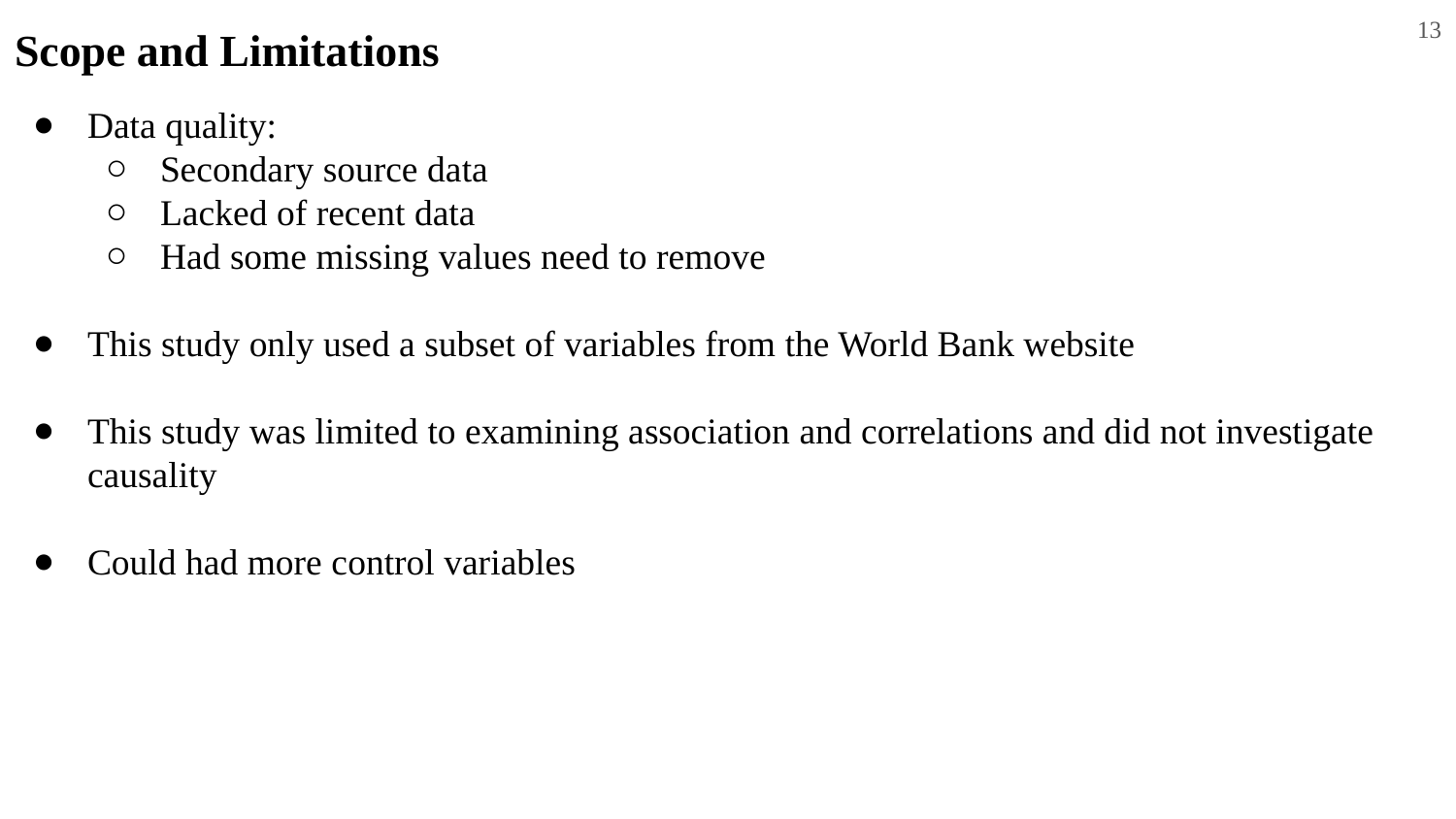

Scope and Limitations

13
Data quality:
Secondary source data
Lacked of recent data
Had some missing values need to remove

This study only used a subset of variables from the World Bank website

This study was limited to examining association and correlations and did not investigate causality

Could had more control variables